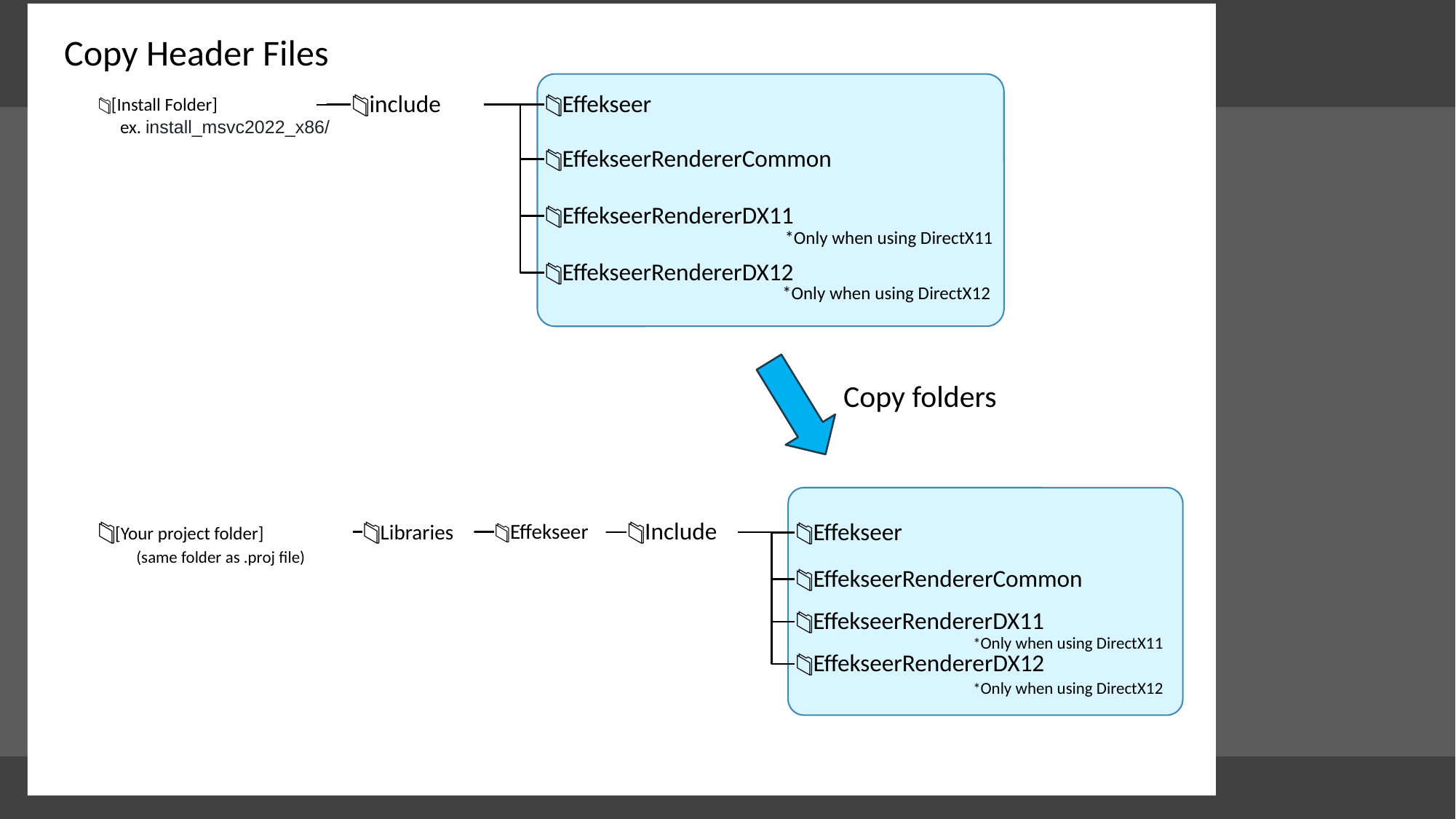

Copy Header Files
📁[Install Folder]
📁include
📁Effekseer
📁EffekseerRendererCommon
📁EffekseerRendererDX11
📁EffekseerRendererDX12

ex. install_msvc2022_x86/
*Only when using DirectX11
*Only when using DirectX12

Copy folders
📁[Your project folder]
📁Libraries
📁Effekseer
📁Include
📁Effekseer
📁EffekseerRendererCommon
📁EffekseerRendererDX11
📁EffekseerRendererDX12

(same folder as .proj file)
*Only when using DirectX11
*Only when using DirectX12